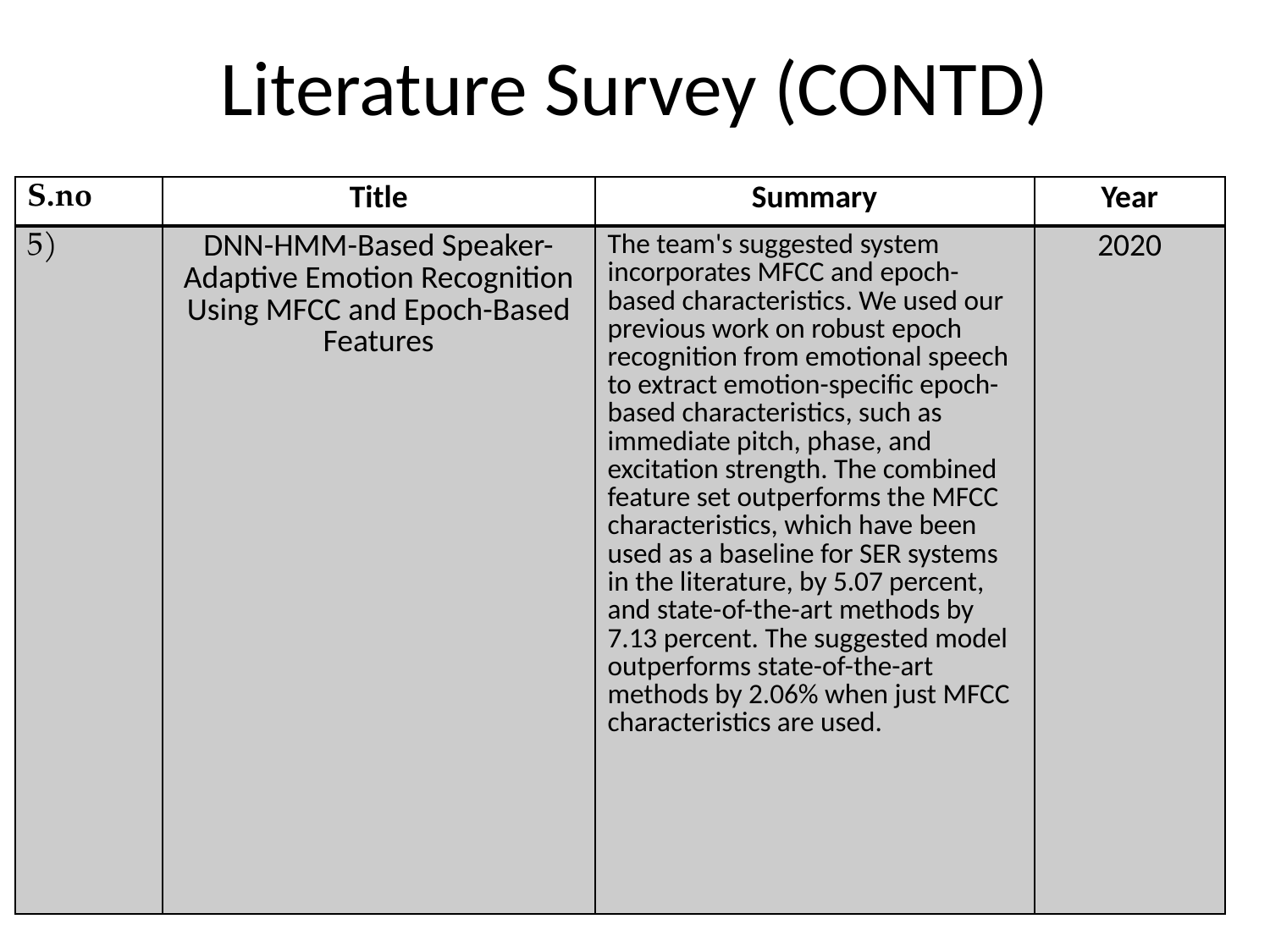

# Literature Survey (CONTD)
| S.no | Title | Summary | Year |
| --- | --- | --- | --- |
| 5) | DNN-HMM-Based Speaker-Adaptive Emotion Recognition Using MFCC and Epoch-Based Features | The team's suggested system incorporates MFCC and epoch-based characteristics. We used our previous work on robust epoch recognition from emotional speech to extract emotion-specific epoch-based characteristics, such as immediate pitch, phase, and excitation strength. The combined feature set outperforms the MFCC characteristics, which have been used as a baseline for SER systems in the literature, by 5.07 percent, and state-of-the-art methods by 7.13 percent. The suggested model outperforms state-of-the-art methods by 2.06% when just MFCC characteristics are used. | 2020 |